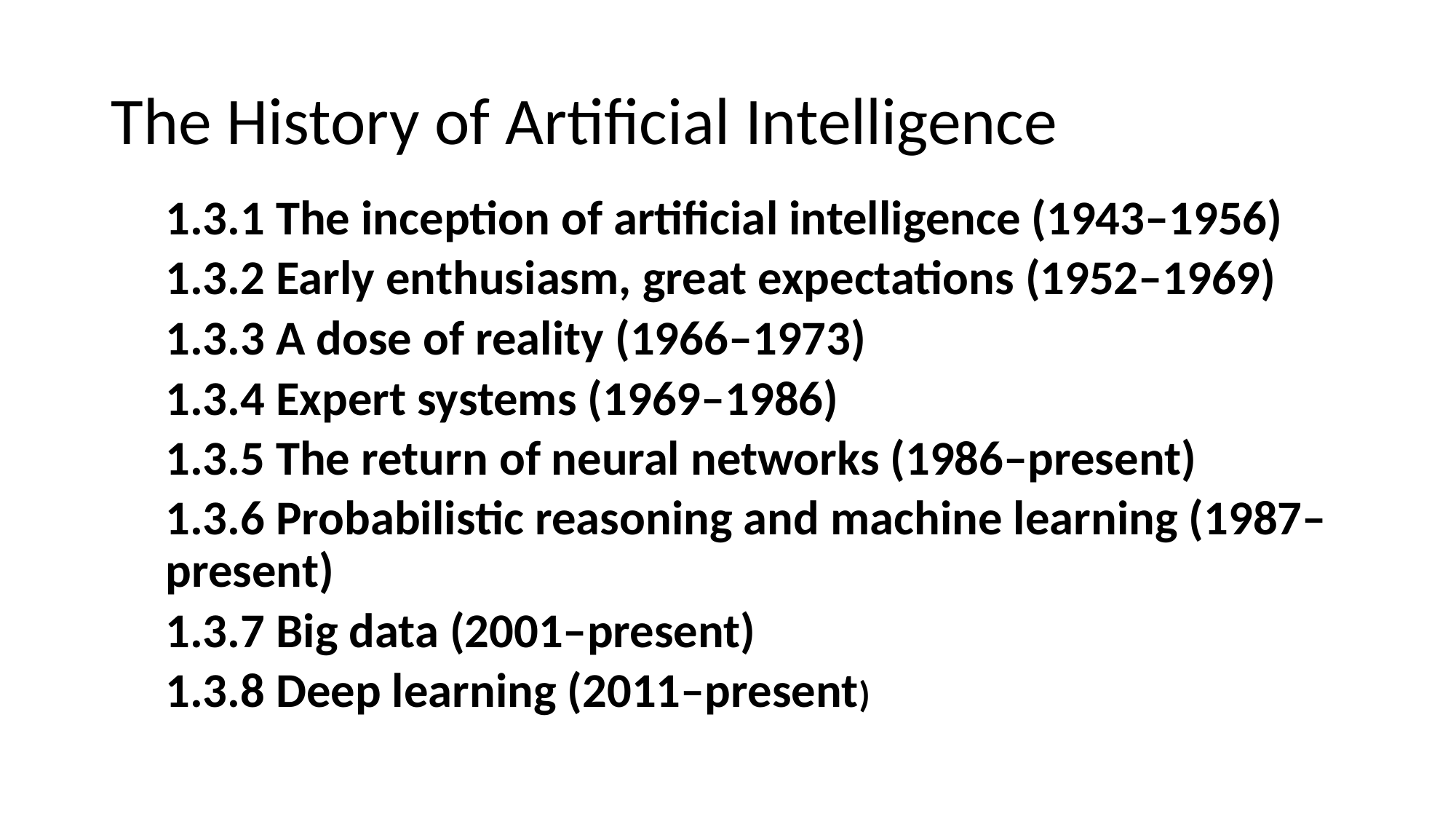

# The History of Artificial Intelligence
1.3.1 The inception of artificial intelligence (1943–1956)
1.3.2 Early enthusiasm, great expectations (1952–1969)
1.3.3 A dose of reality (1966–1973)
1.3.4 Expert systems (1969–1986)
1.3.5 The return of neural networks (1986–present)
1.3.6 Probabilistic reasoning and machine learning (1987– present)
1.3.7 Big data (2001–present)
1.3.8 Deep learning (2011–present)